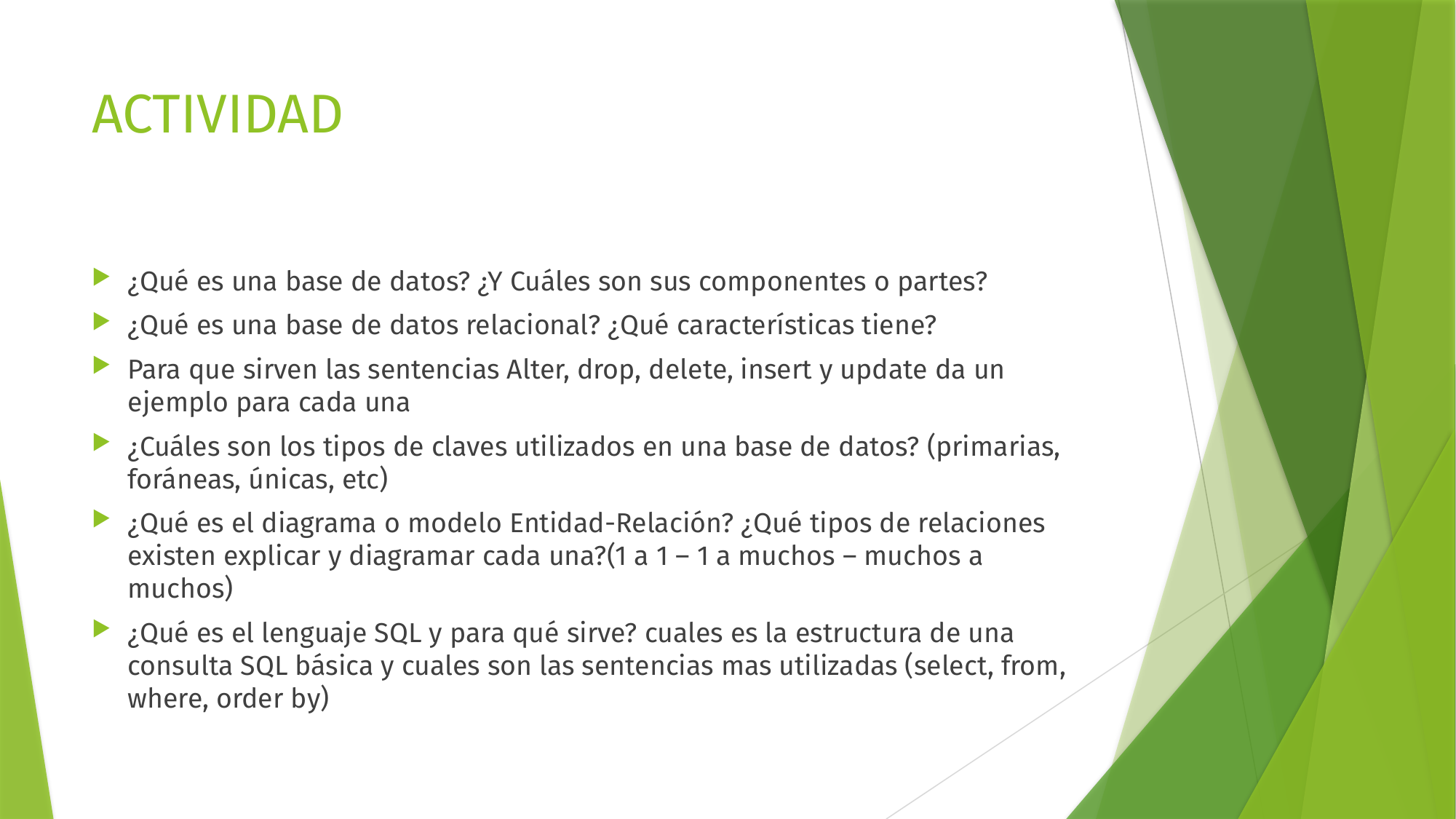

# ACTIVIDAD
¿Qué es una base de datos? ¿Y Cuáles son sus componentes o partes?
¿Qué es una base de datos relacional? ¿Qué características tiene?
Para que sirven las sentencias Alter, drop, delete, insert y update da un ejemplo para cada una
¿Cuáles son los tipos de claves utilizados en una base de datos? (primarias, foráneas, únicas, etc)
¿Qué es el diagrama o modelo Entidad-Relación? ¿Qué tipos de relaciones existen explicar y diagramar cada una?(1 a 1 – 1 a muchos – muchos a muchos)
¿Qué es el lenguaje SQL y para qué sirve? cuales es la estructura de una consulta SQL básica y cuales son las sentencias mas utilizadas (select, from, where, order by)